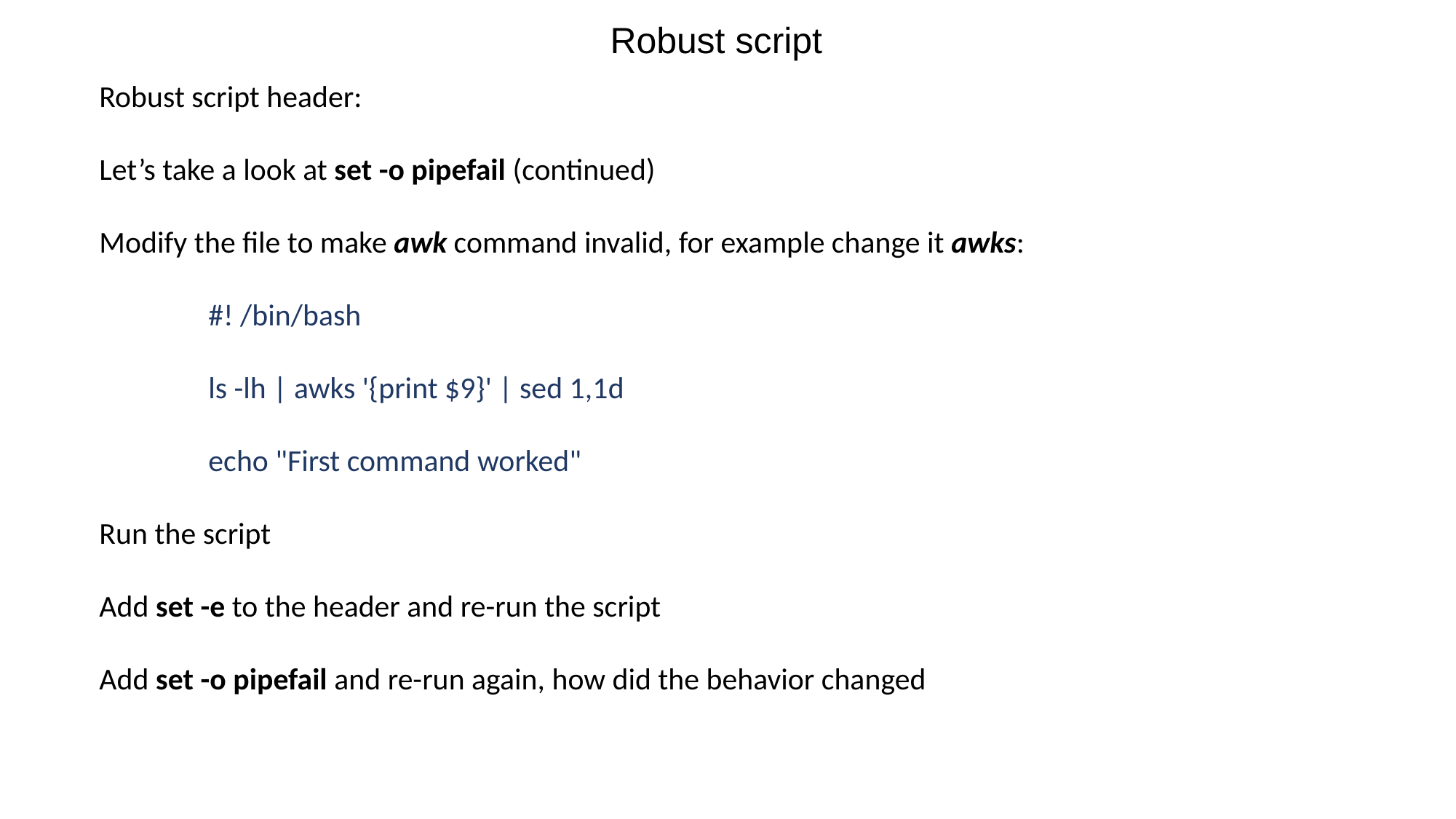

Robust script
Robust script header:

Let’s take a look at set -o pipefail (continued)

Modify the file to make awk command invalid, for example change it awks:

	#! /bin/bash

	ls -lh | awks '{print $9}' | sed 1,1d

	echo "First command worked"

Run the script

Add set -e to the header and re-run the script

Add set -o pipefail and re-run again, how did the behavior changed